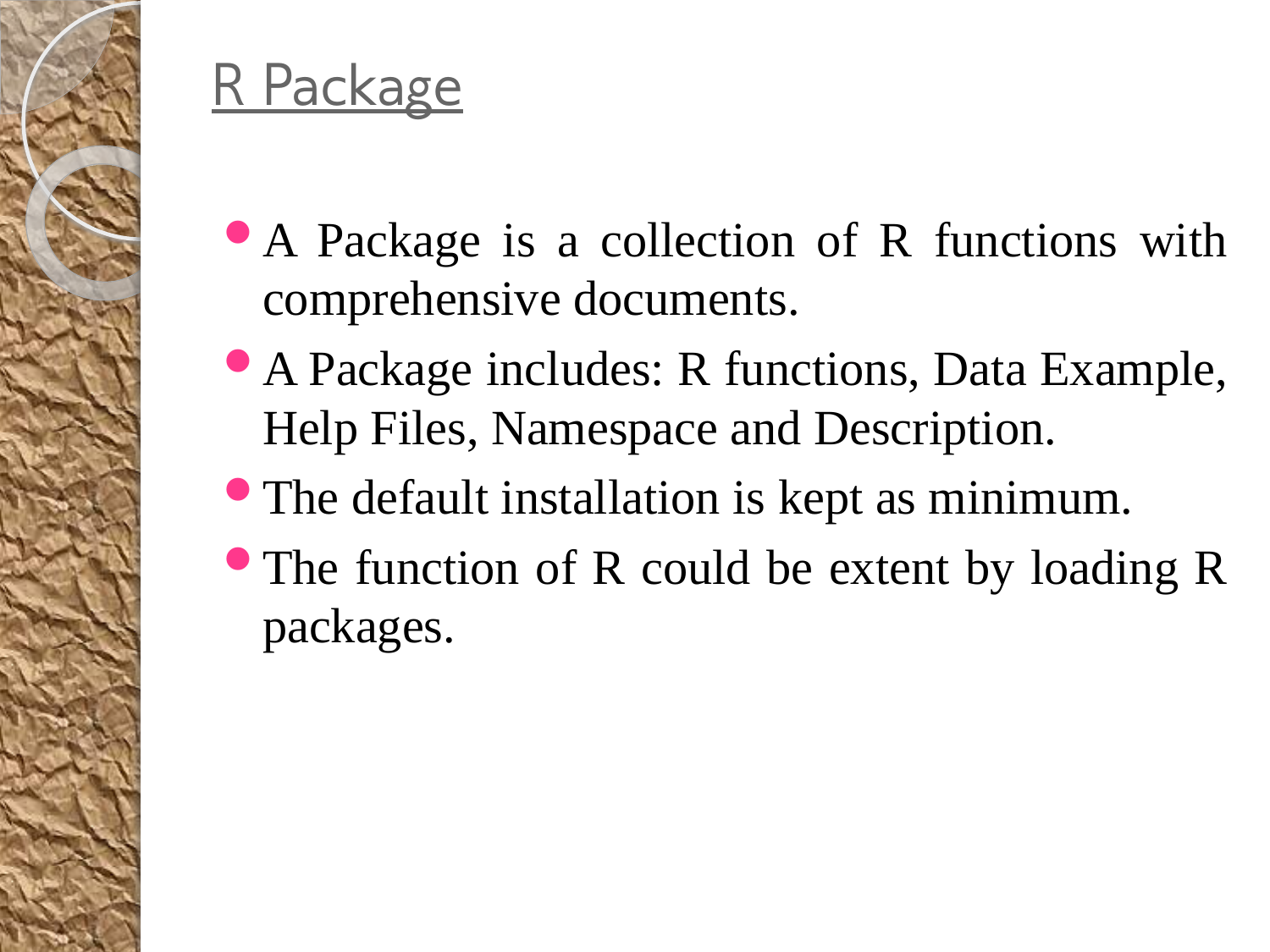

# R Package
A Package is a collection of R functions with comprehensive documents.
A Package includes: R functions, Data Example, Help Files, Namespace and Description.
The default installation is kept as minimum.
The function of R could be extent by loading R packages.